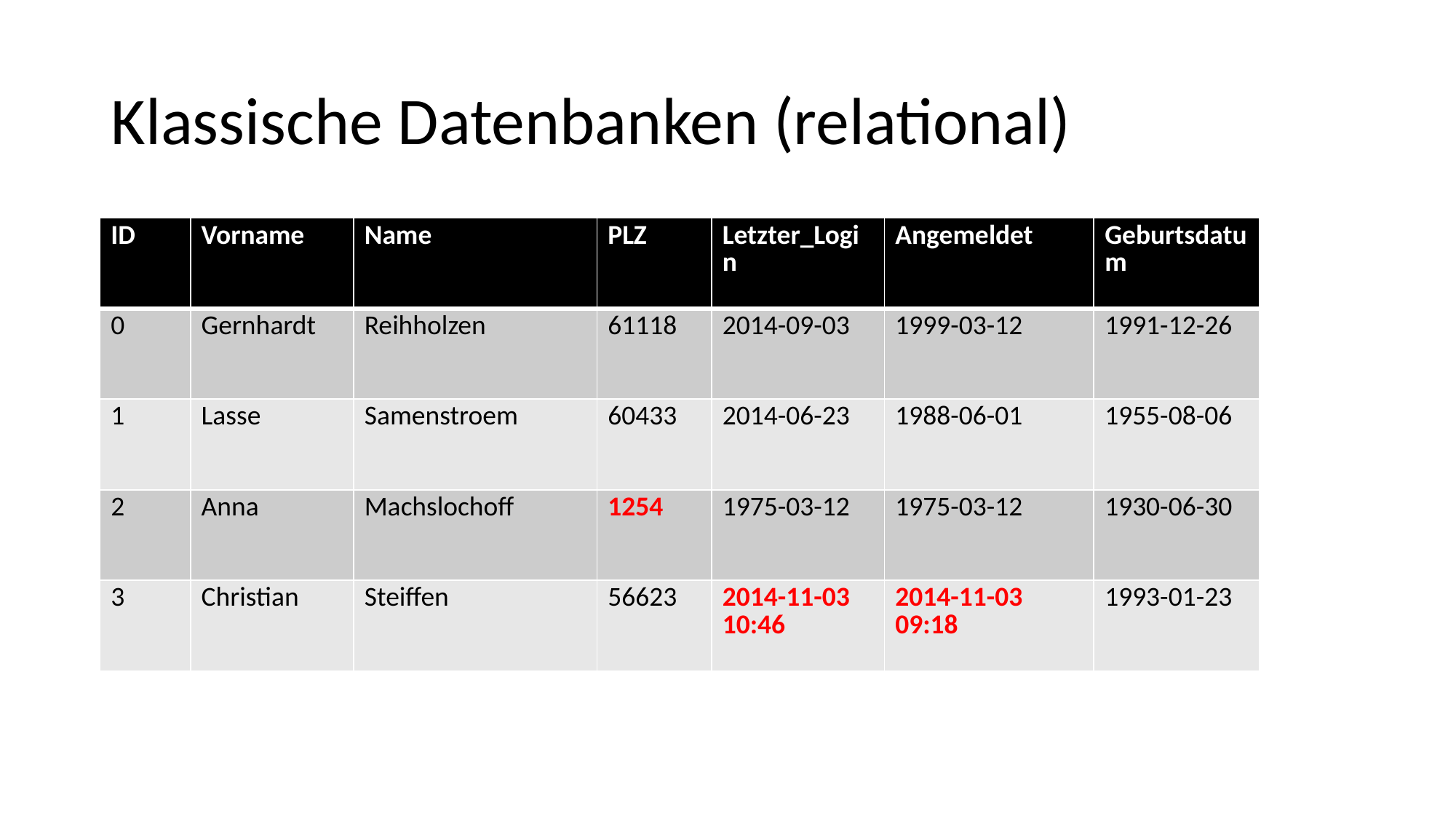

# Klassische Datenbanken (relational)
| ID | Vorname | Name | PLZ | Letzter\_Login | Angemeldet | Geburtsdatum |
| --- | --- | --- | --- | --- | --- | --- |
| 0 | Gernhardt | Reihholzen | 61118 | 2014-09-03 | 1999-03-12 | 1991-12-26 |
| 1 | Lasse | Samenstroem | 60433 | 2014-06-23 | 1988-06-01 | 1955-08-06 |
| 2 | Anna | Machslochoff | 1254 | 1975-03-12 | 1975-03-12 | 1930-06-30 |
| 3 | Christian | Steiffen | 56623 | 2014-11-03 10:46 | 2014-11-03 09:18 | 1993-01-23 |